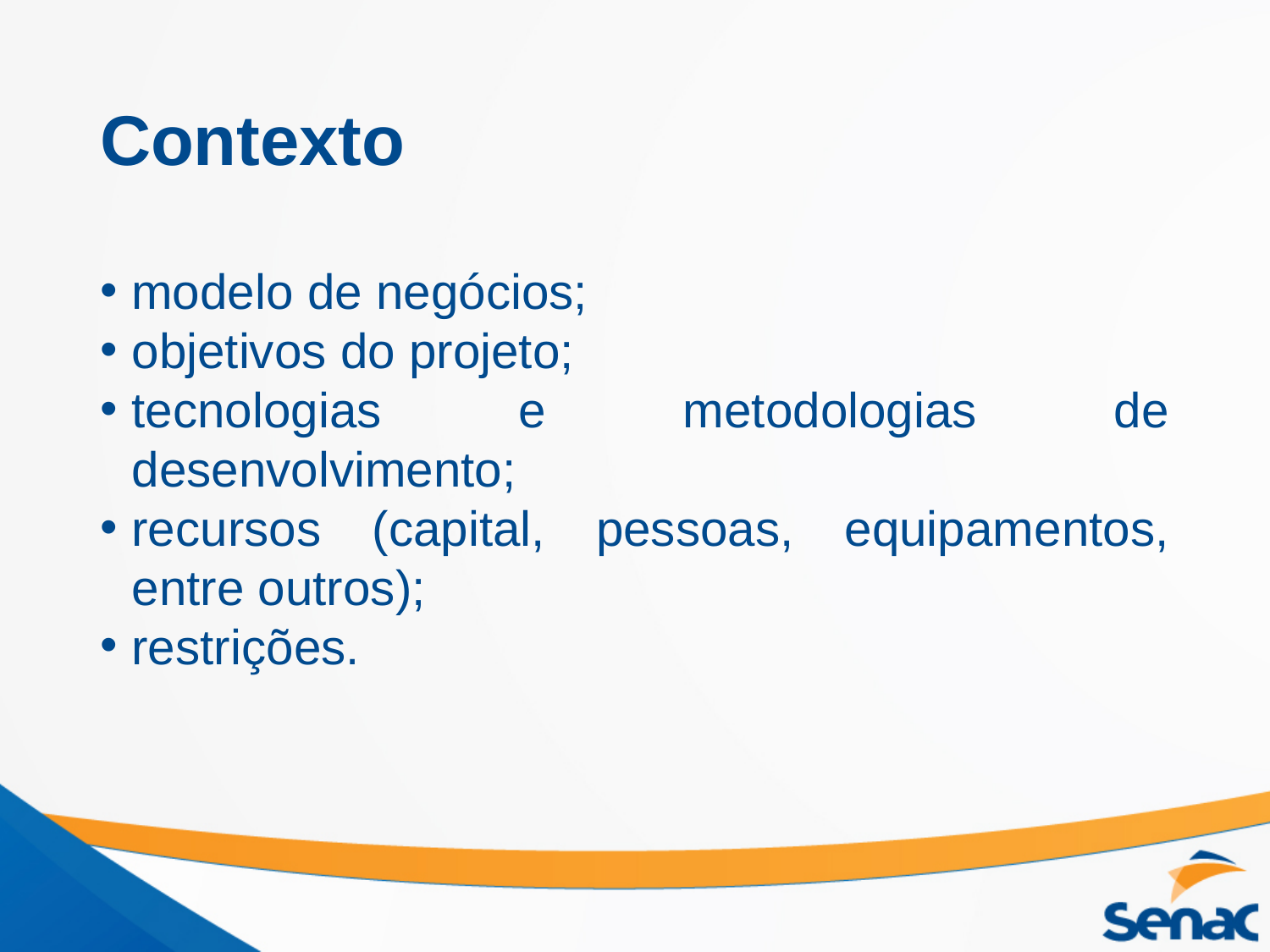

# Contexto
modelo de negócios;
objetivos do projeto;
tecnologias e metodologias de desenvolvimento;
recursos (capital, pessoas, equipamentos, entre outros);
restrições.